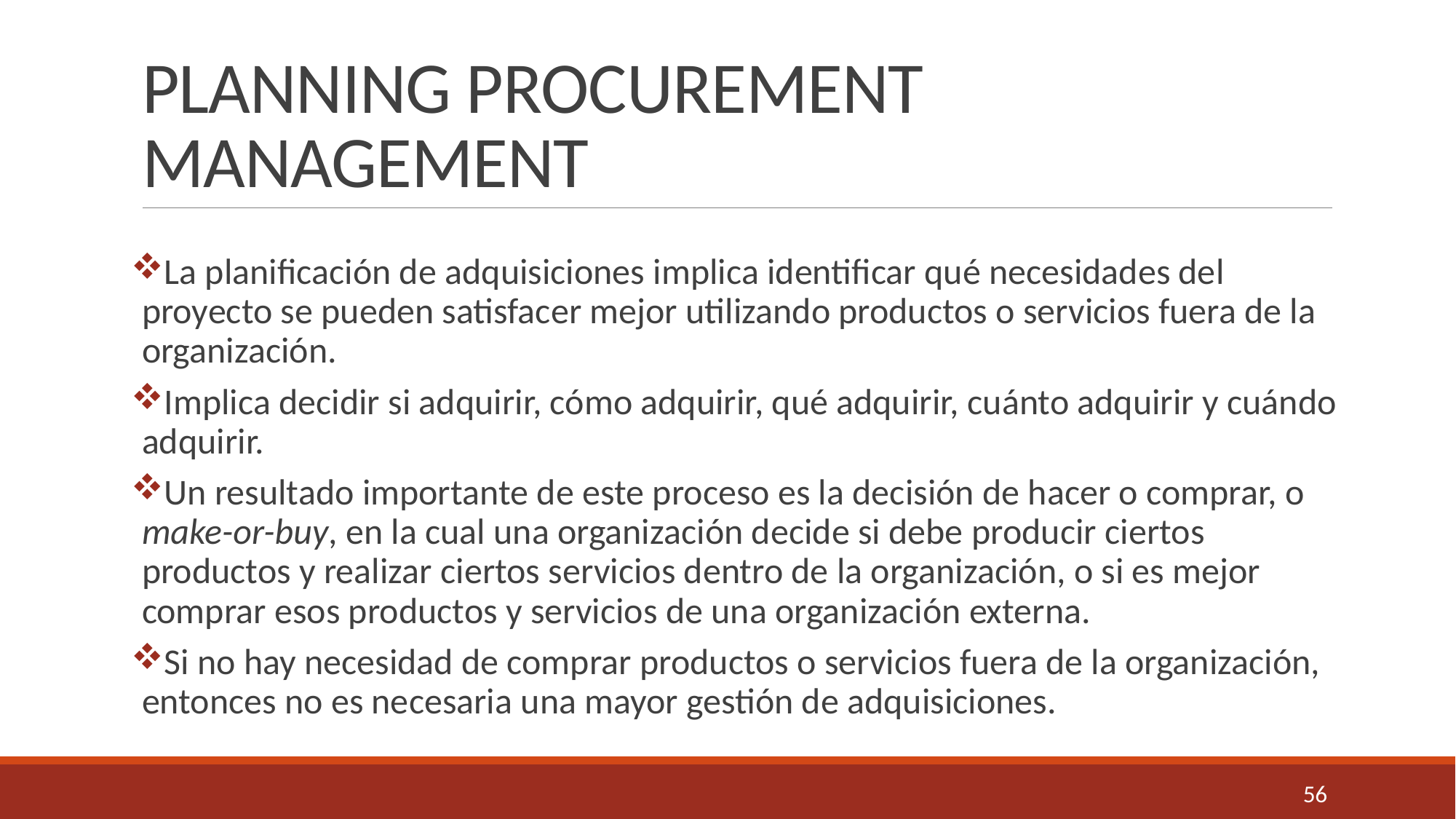

# PLANNING PROCUREMENT MANAGEMENT
La planificación de adquisiciones implica identificar qué necesidades del proyecto se pueden satisfacer mejor utilizando productos o servicios fuera de la organización.
Implica decidir si adquirir, cómo adquirir, qué adquirir, cuánto adquirir y cuándo adquirir.
Un resultado importante de este proceso es la decisión de hacer o comprar, o make-or-buy, en la cual una organización decide si debe producir ciertos productos y realizar ciertos servicios dentro de la organización, o si es mejor comprar esos productos y servicios de una organización externa.
Si no hay necesidad de comprar productos o servicios fuera de la organización, entonces no es necesaria una mayor gestión de adquisiciones.
56